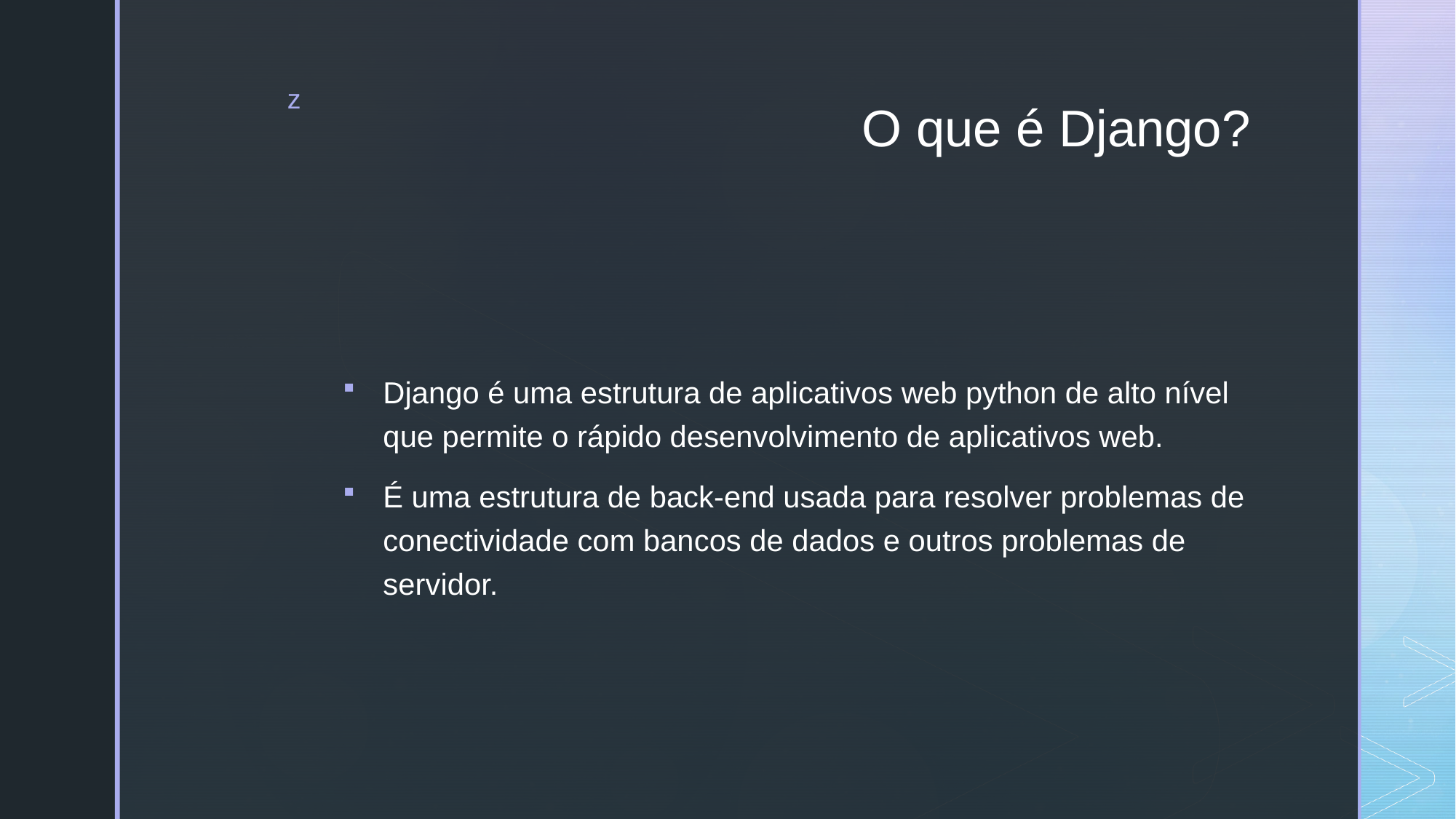

# O que é Django?
Django é uma estrutura de aplicativos web python de alto nível que permite o rápido desenvolvimento de aplicativos web.
É uma estrutura de back-end usada para resolver problemas de conectividade com bancos de dados e outros problemas de servidor.